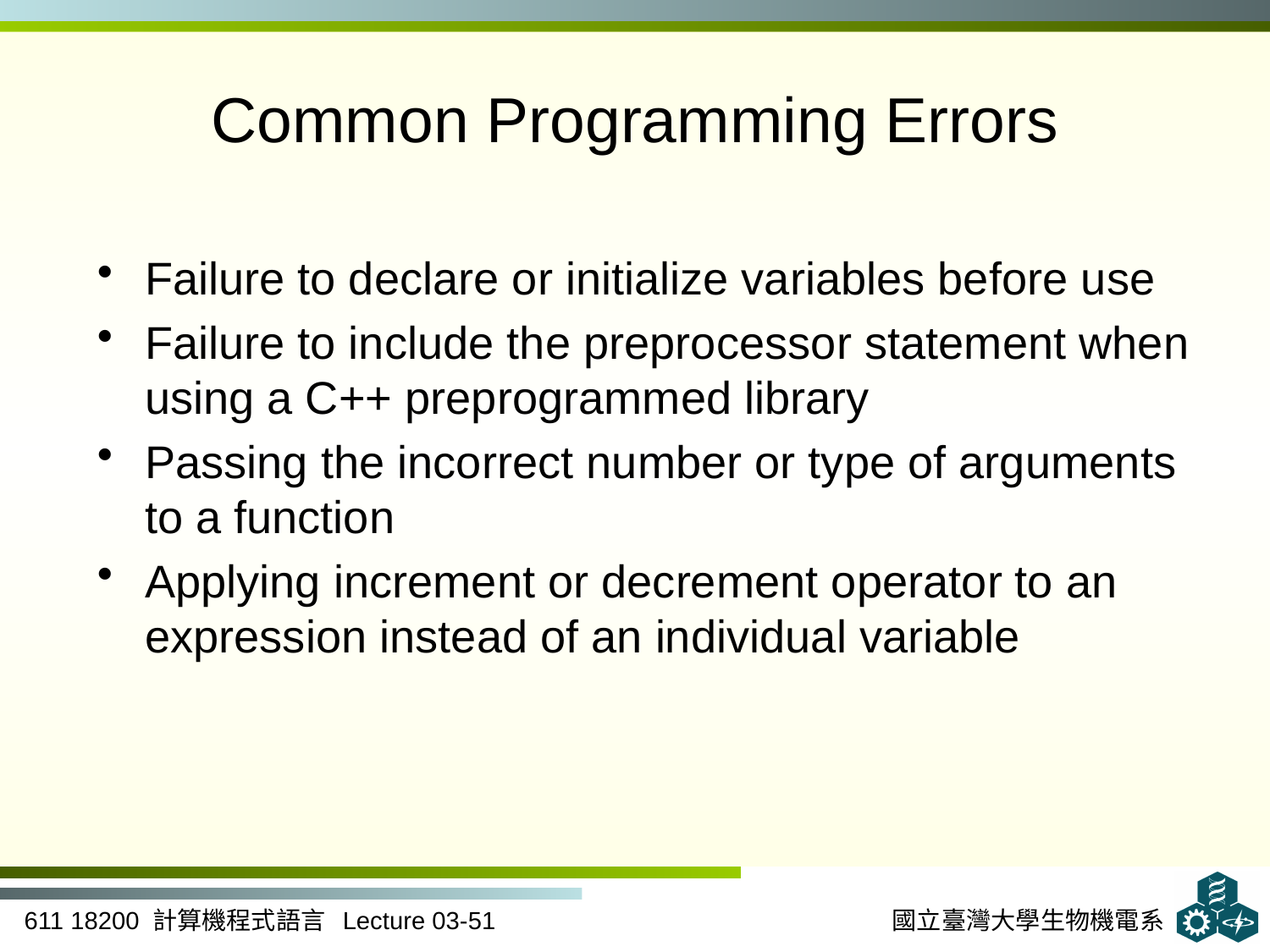

# Common Programming Errors
Failure to declare or initialize variables before use
Failure to include the preprocessor statement when using a C++ preprogrammed library
Passing the incorrect number or type of arguments to a function
Applying increment or decrement operator to an expression instead of an individual variable